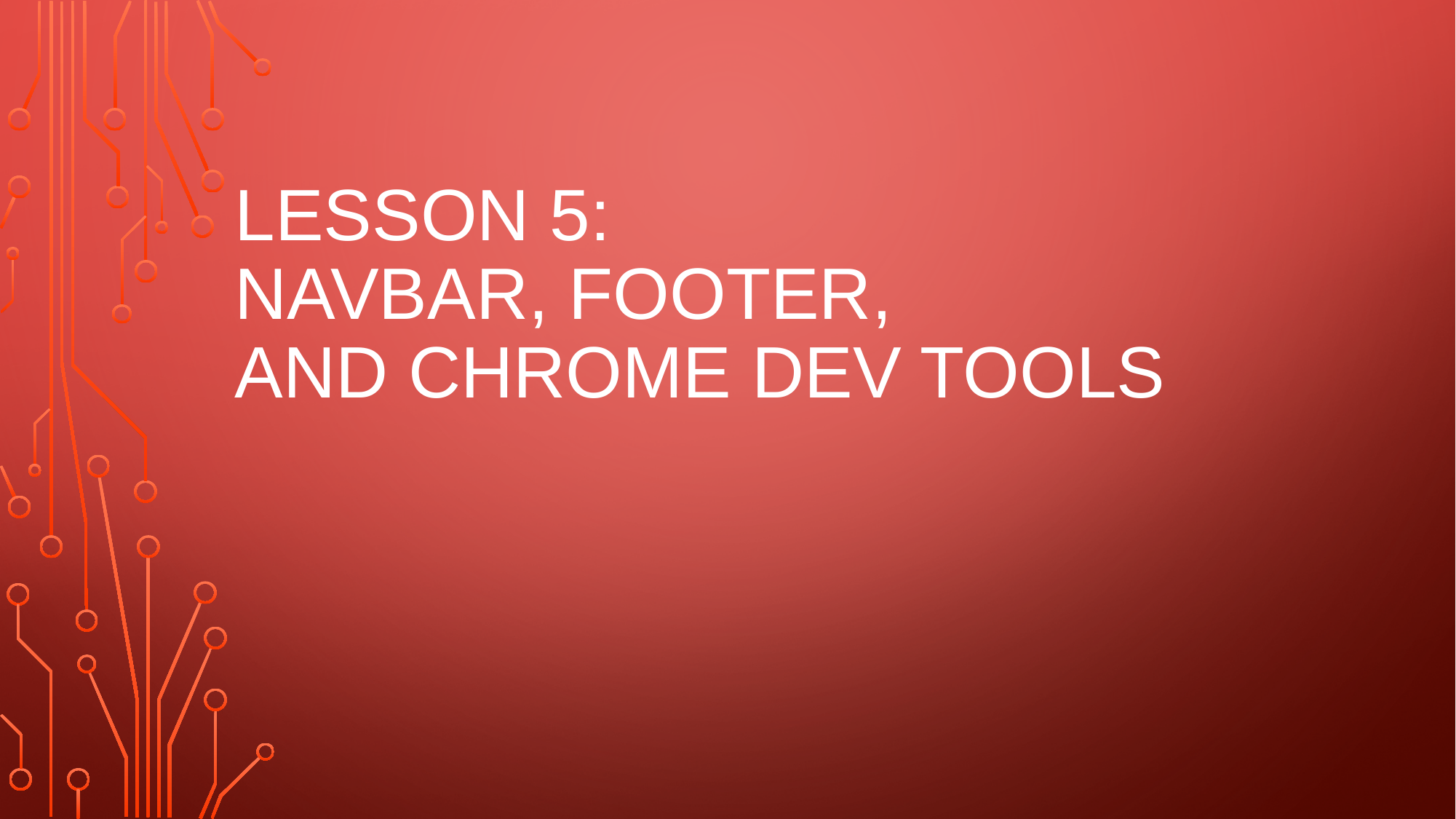

# Lesson 5: Navbar, footer, and Chrome Dev Tools